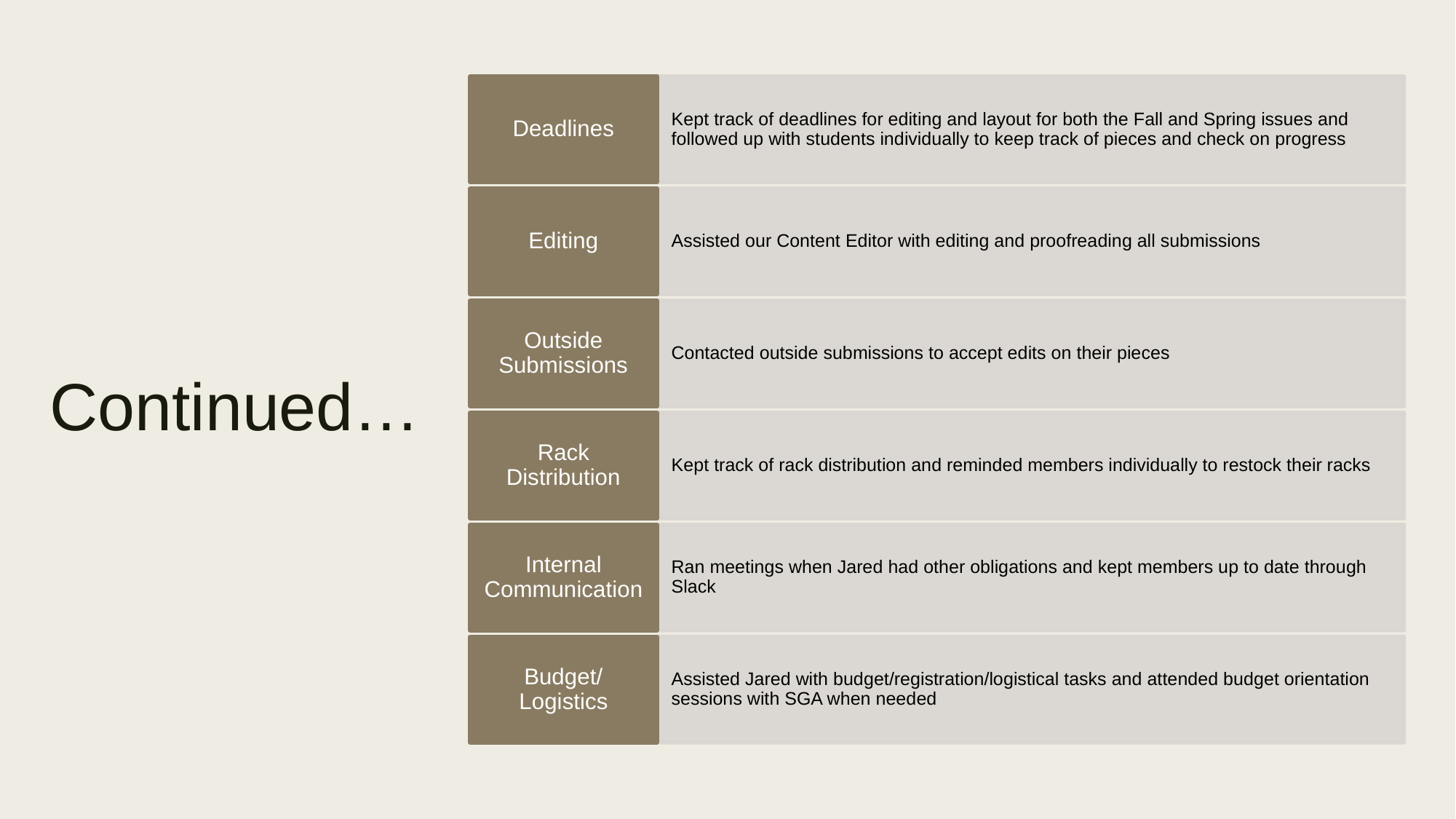

# Continued…
Kept track of deadlines for editing and layout for both the Fall and Spring issues and followed up with students individually to keep track of pieces and check on progress
Deadlines
Assisted our Content Editor with editing and proofreading all submissions
Editing
Contacted outside submissions to accept edits on their pieces
Outside Submissions
Kept track of rack distribution and reminded members individually to restock their racks
Rack Distribution
Ran meetings when Jared had other obligations and kept members up to date through Slack
Internal Communication
Assisted Jared with budget/registration/logistical tasks and attended budget orientation sessions with SGA when needed
Budget/Logistics